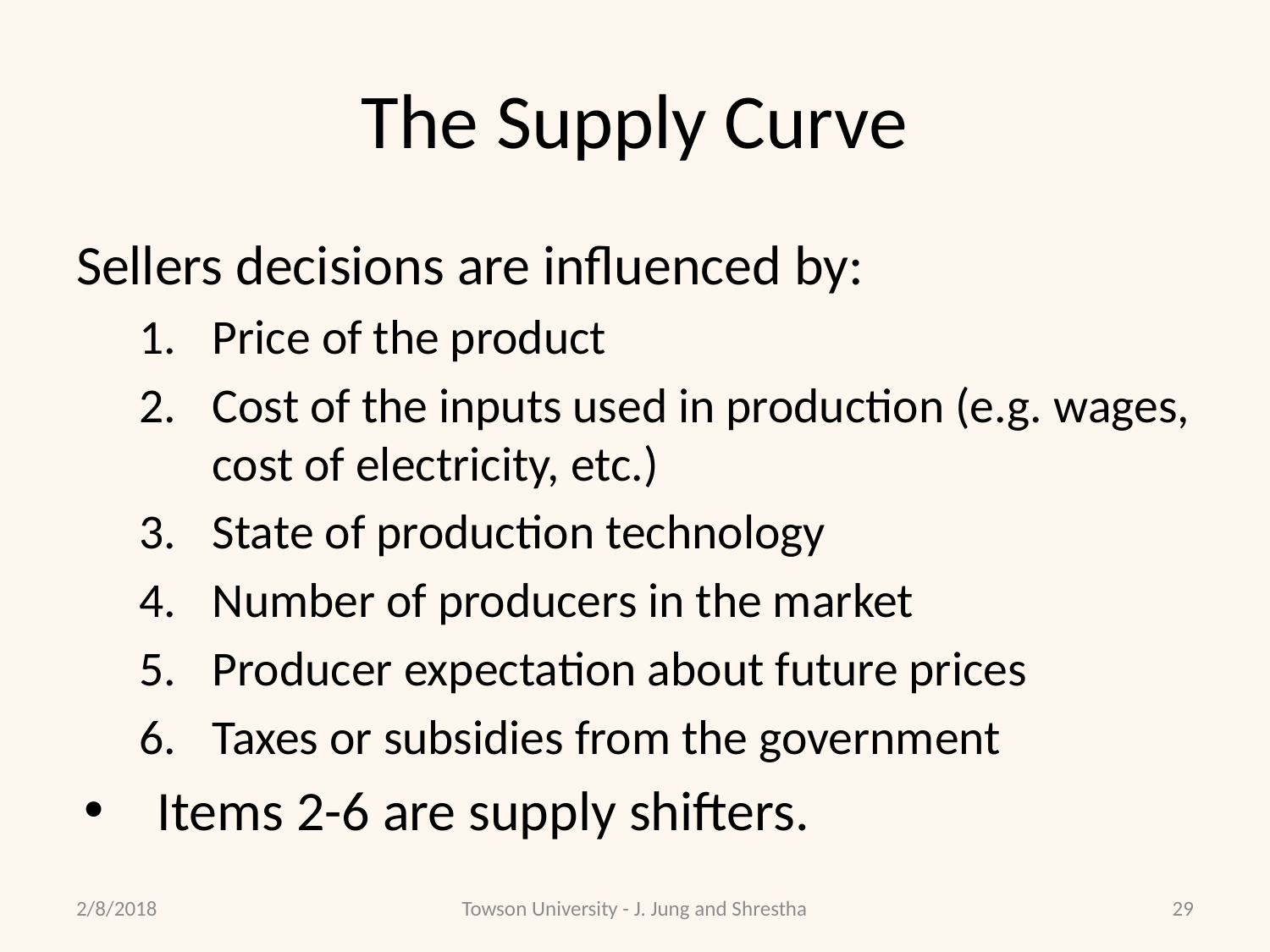

# The Supply Curve
Sellers decisions are influenced by:
Price of the product
Cost of the inputs used in production (e.g. wages, cost of electricity, etc.)
State of production technology
Number of producers in the market
Producer expectation about future prices
Taxes or subsidies from the government
Items 2-6 are supply shifters.

2/8/2018
Towson University - J. Jung and Shrestha
29